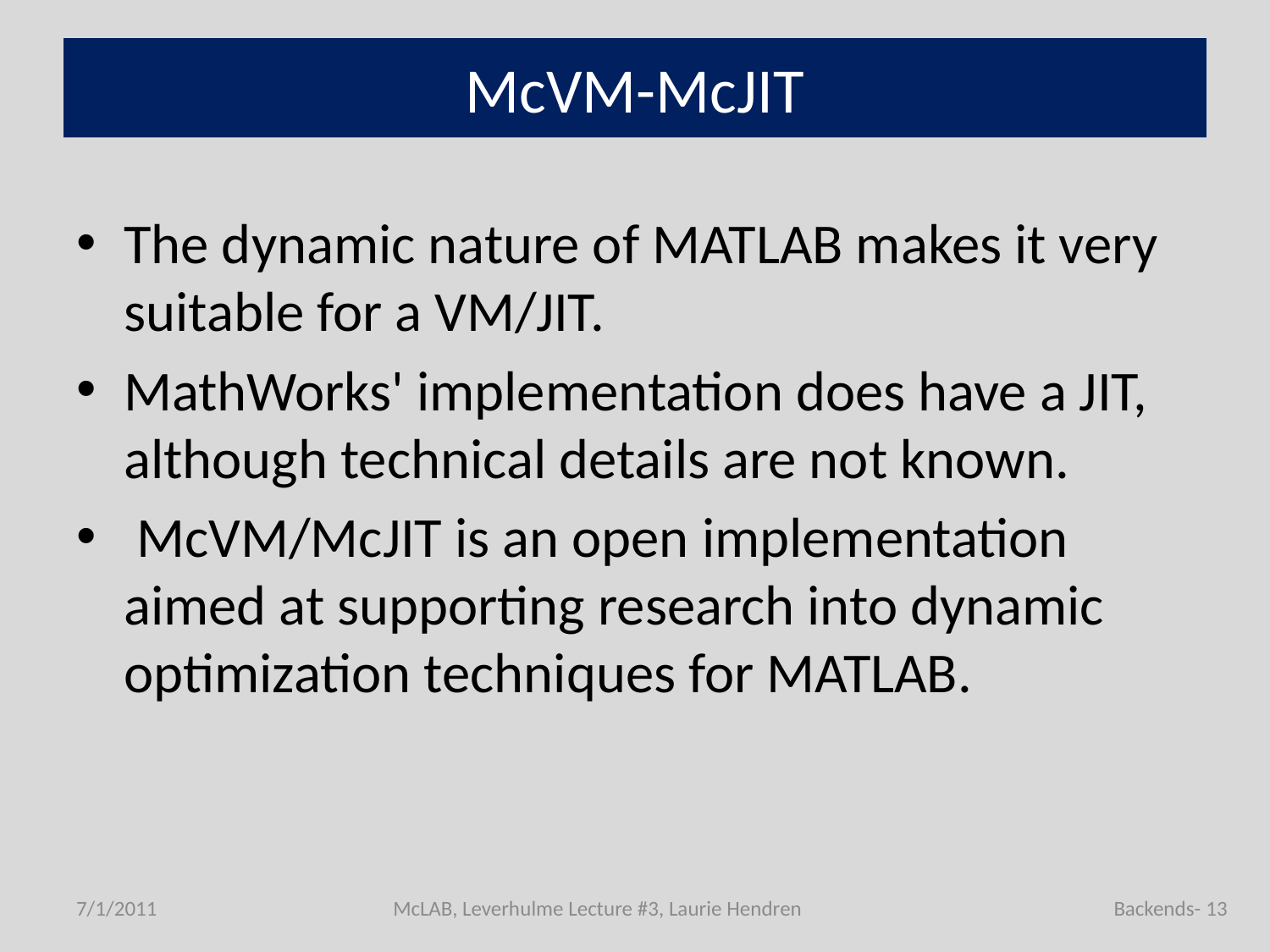

# McVM-McJIT
The dynamic nature of MATLAB makes it very suitable for a VM/JIT.
MathWorks' implementation does have a JIT, although technical details are not known.
 McVM/McJIT is an open implementation aimed at supporting research into dynamic optimization techniques for MATLAB.

7/1/2011
McLAB, Leverhulme Lecture #3, Laurie Hendren
Backends- 13